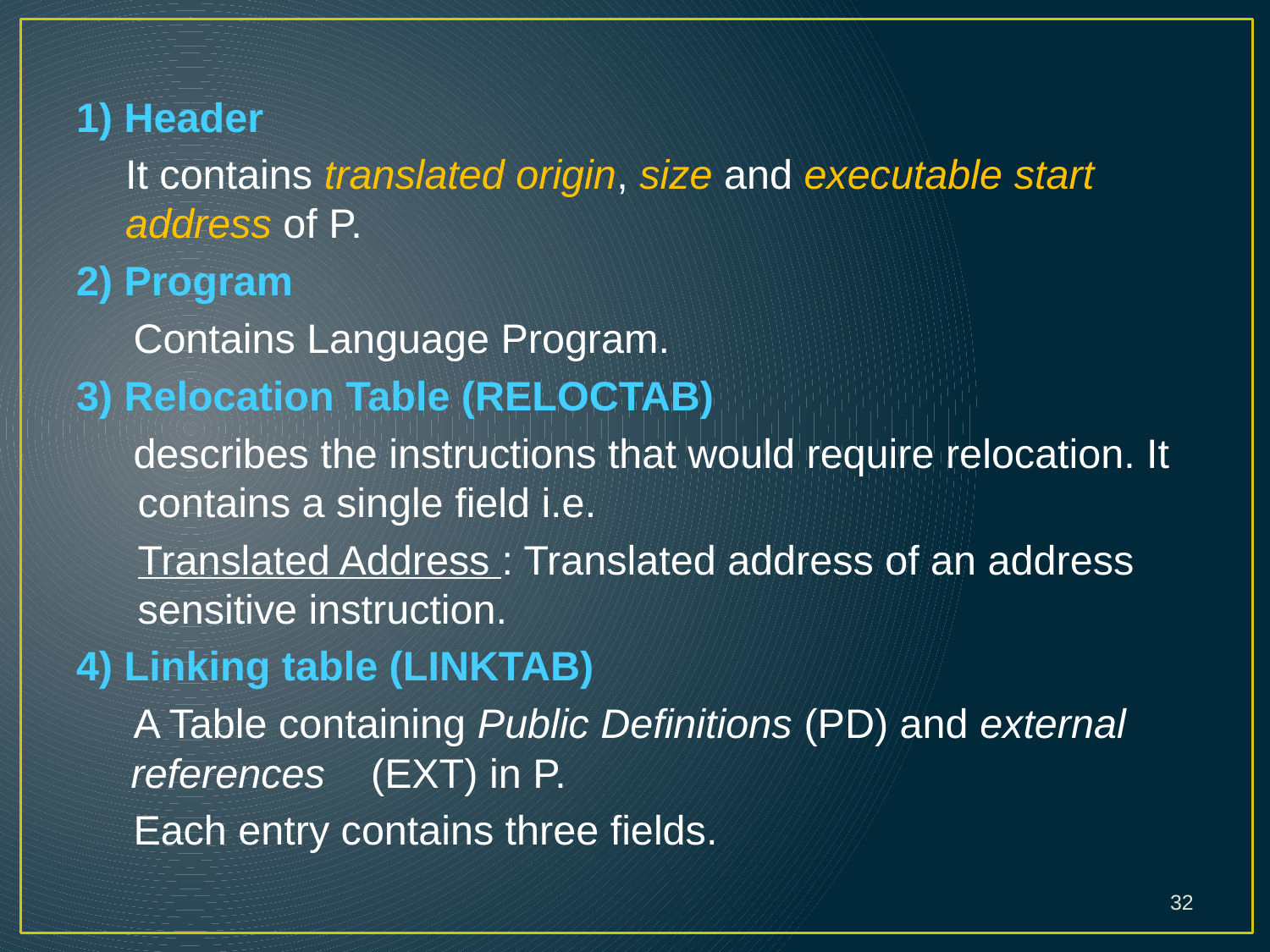

1) Header
It contains translated origin, size and executable start address of P.
2) Program
     Contains Language Program.
3) Relocation Table (RELOCTAB)
     describes the instructions that would require relocation. It contains a single field i.e.
	Translated Address : Translated address of an address sensitive instruction.
4) Linking table (LINKTAB)
     A Table containing Public Definitions (PD) and external references    (EXT) in P.
     Each entry contains three fields.

32